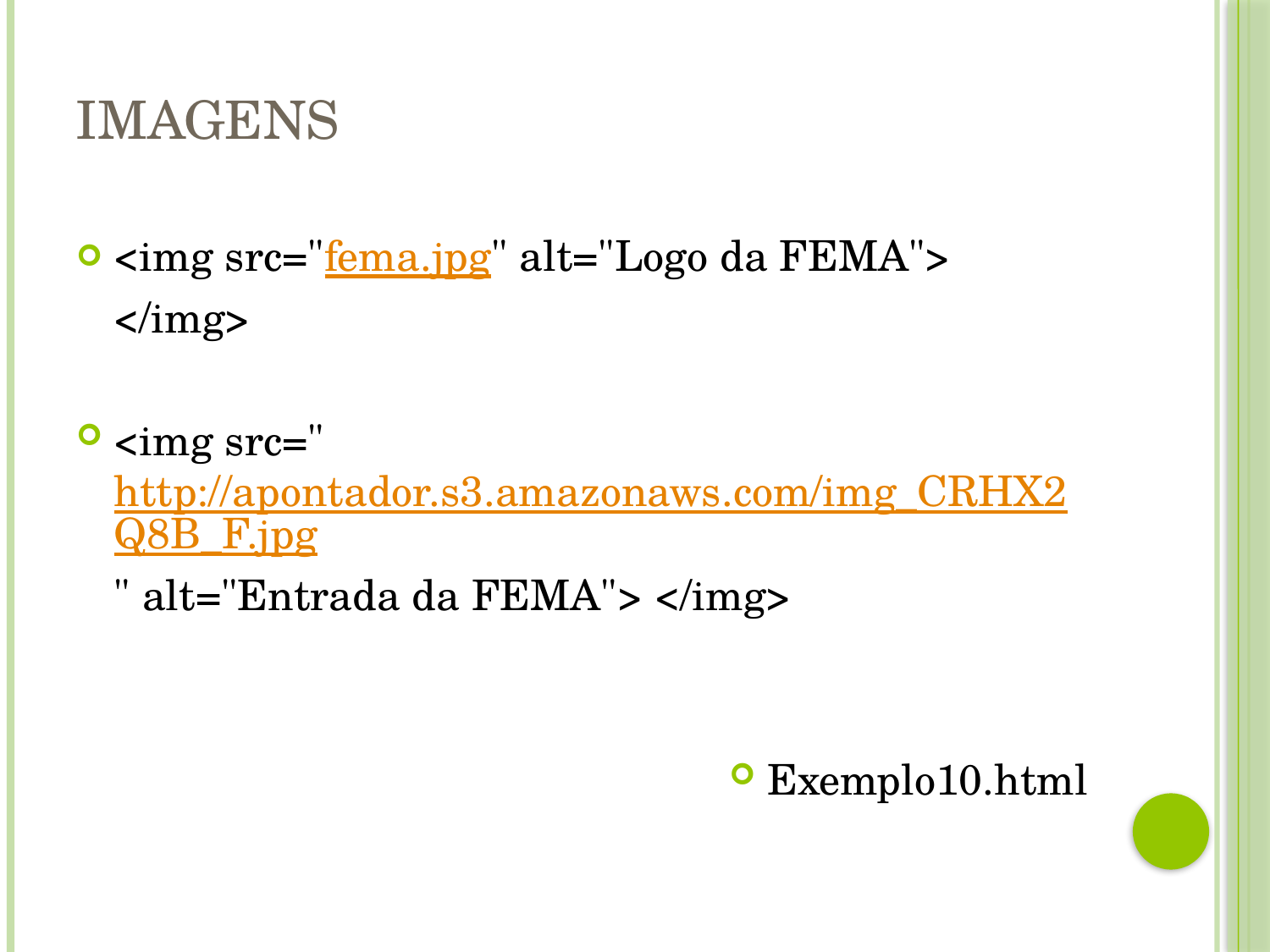

# Imagens
<img src="fema.jpg" alt="Logo da FEMA"> </img>

<img src="http://apontador.s3.amazonaws.com/img_CRHX2Q8B_F.jpg" alt="Entrada da FEMA"> </img>

Exemplo10.html